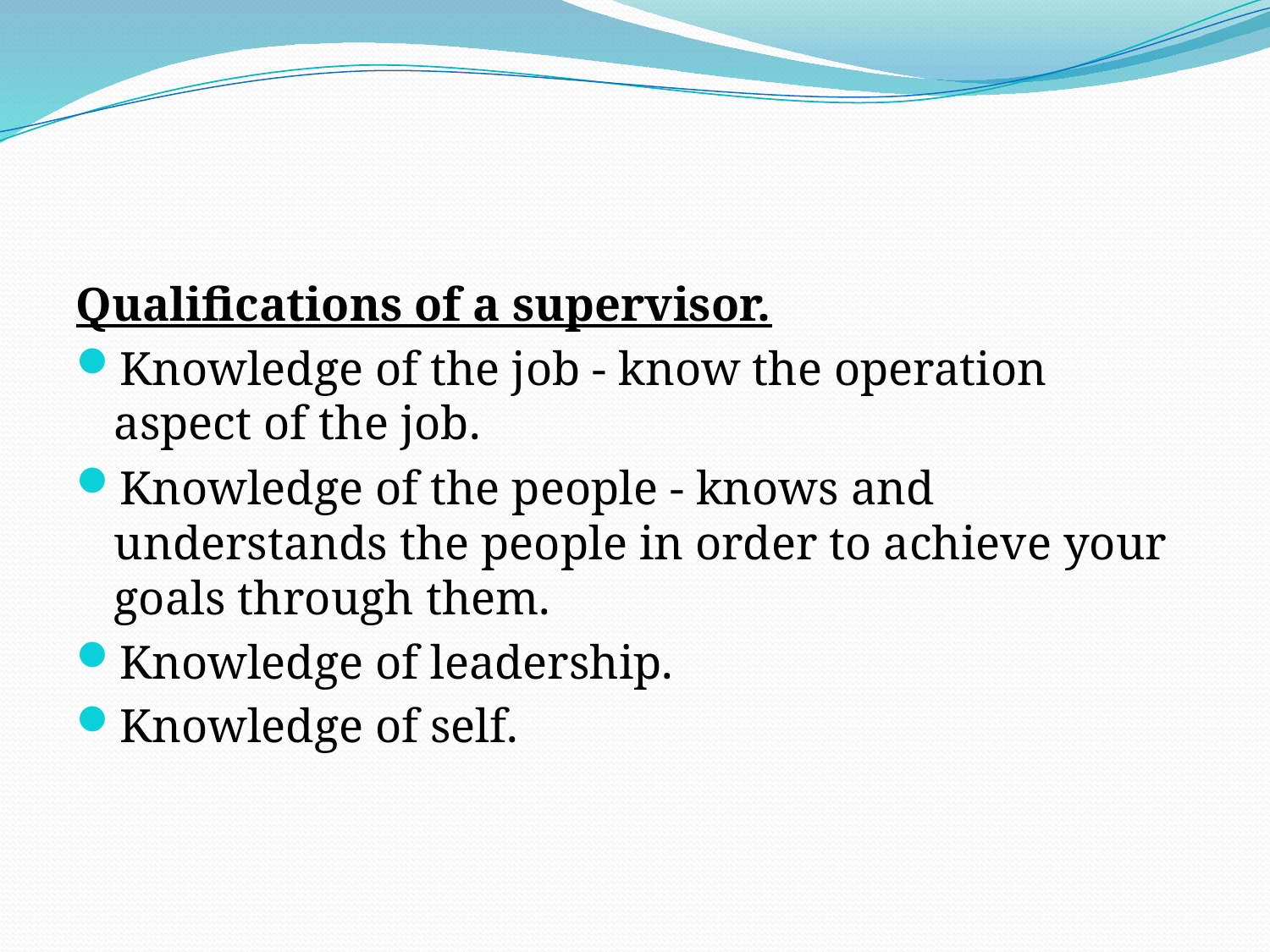

#
Qualifications of a supervisor.
Knowledge of the job - know the operation aspect of the job.
Knowledge of the people - knows and understands the people in order to achieve your goals through them.
Knowledge of leadership.
Knowledge of self.